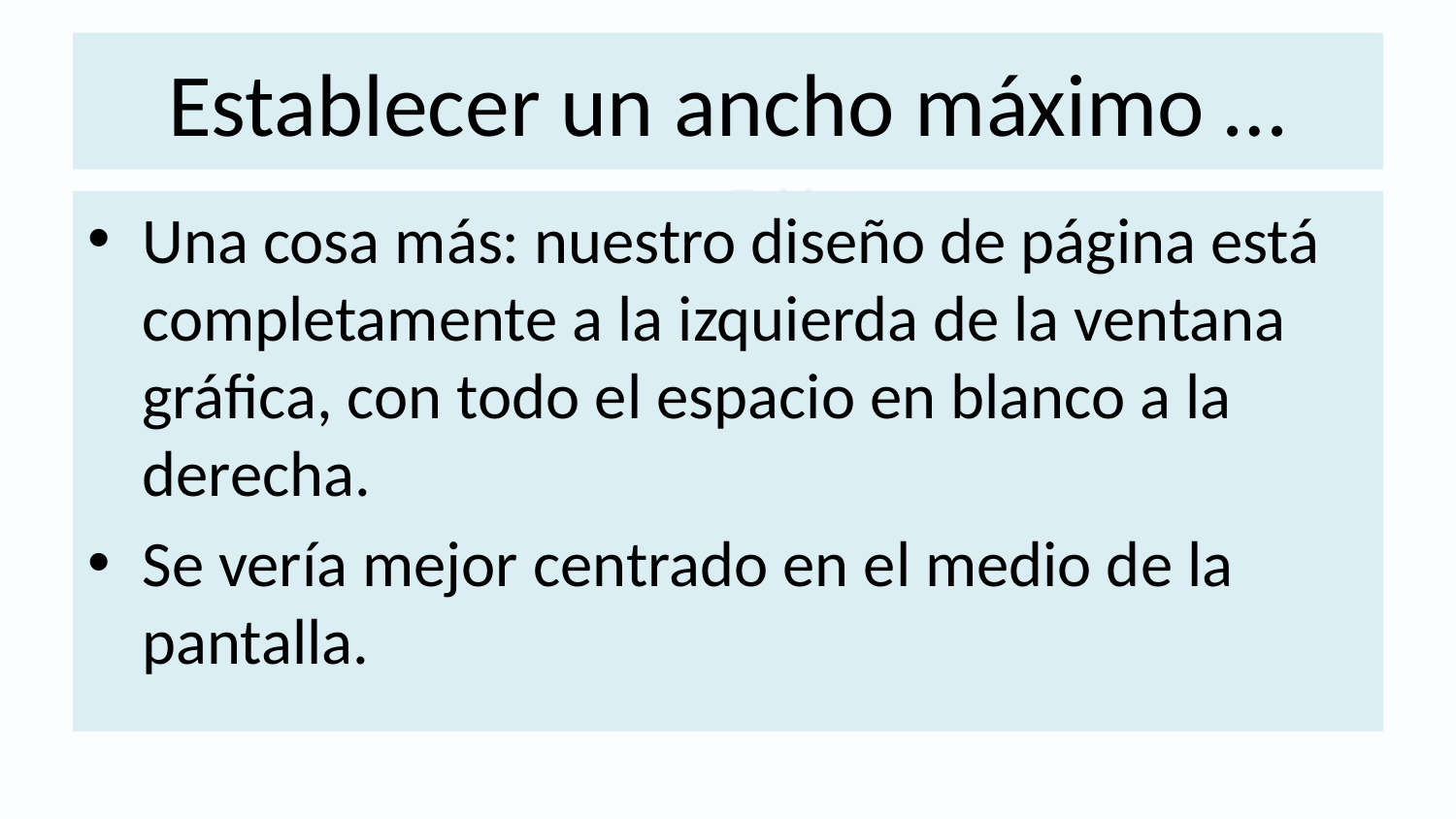

# Establecer un ancho máximo …
Una cosa más: nuestro diseño de página está completamente a la izquierda de la ventana gráfica, con todo el espacio en blanco a la derecha.
Se vería mejor centrado en el medio de la pantalla.